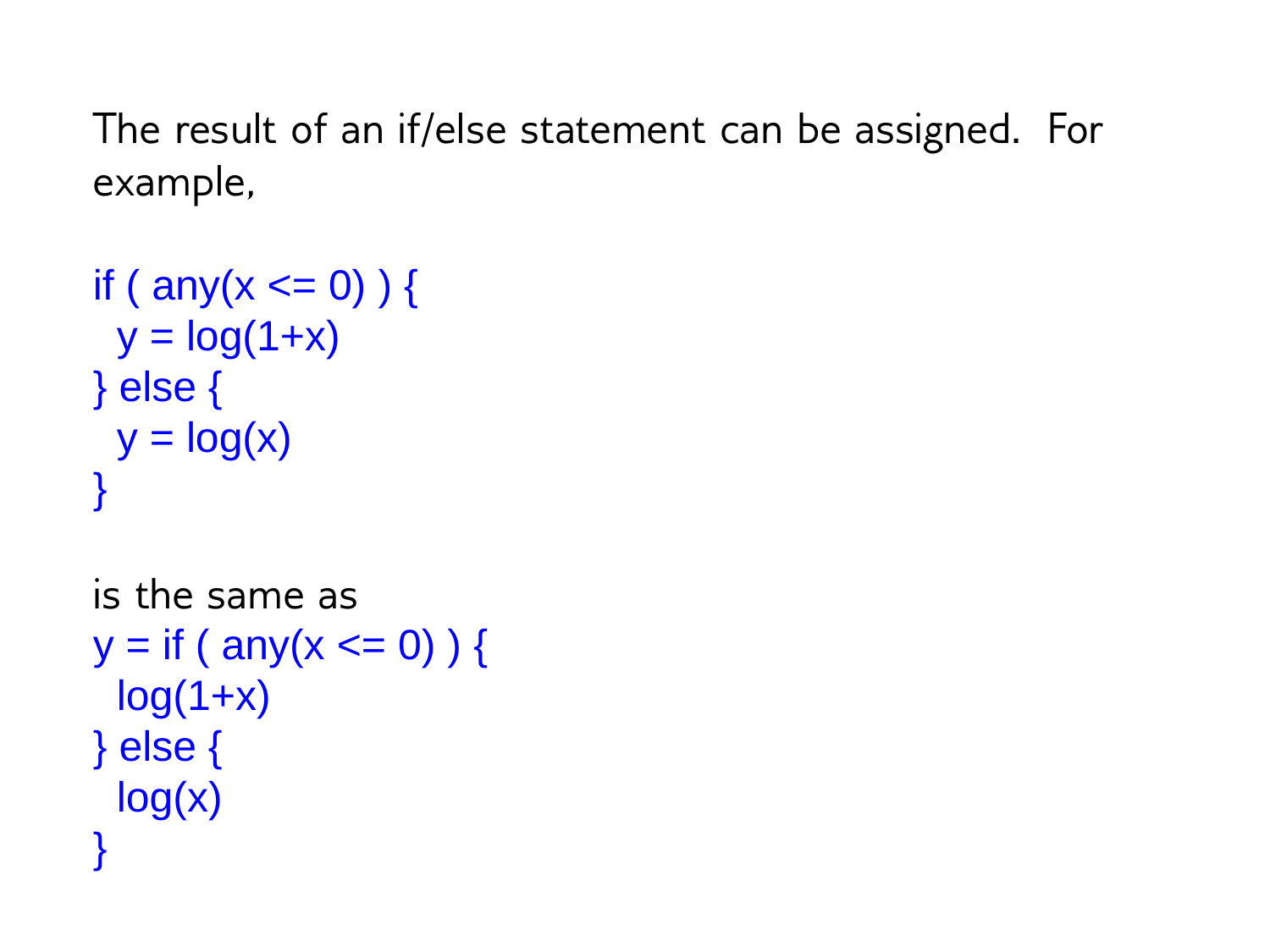

The result of an if/else statement can be assigned.  For example,

if ( any(x <= 0) ) {
  y = log(1+x)
} else {
  y = log(x)
}

is the same as
y = if ( any(x <= 0) ) {
  log(1+x)
} else {
  log(x)
}